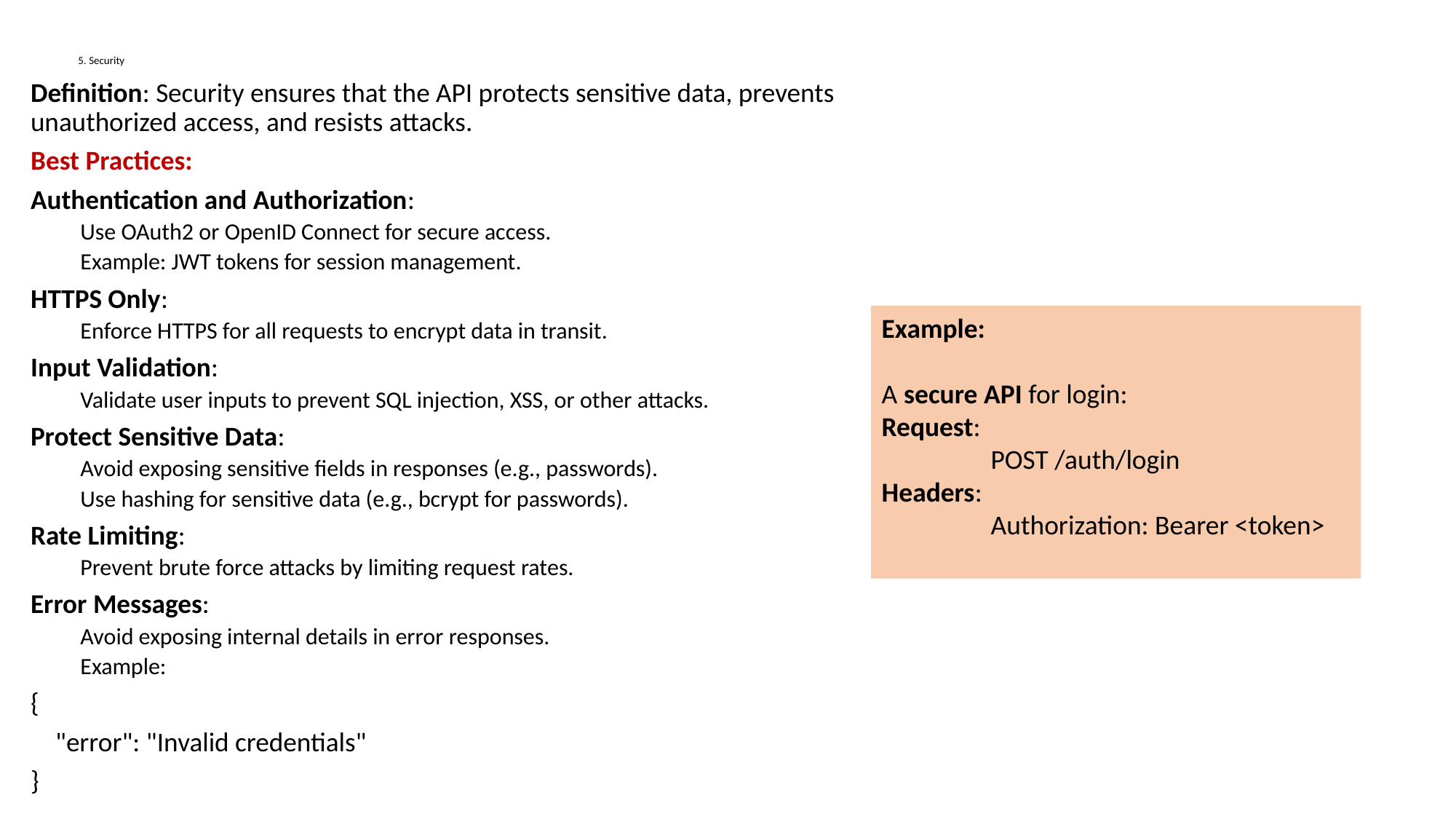

# 5. Security
Definition: Security ensures that the API protects sensitive data, prevents unauthorized access, and resists attacks.
Best Practices:
Authentication and Authorization:
Use OAuth2 or OpenID Connect for secure access.
Example: JWT tokens for session management.
HTTPS Only:
Enforce HTTPS for all requests to encrypt data in transit.
Input Validation:
Validate user inputs to prevent SQL injection, XSS, or other attacks.
Protect Sensitive Data:
Avoid exposing sensitive fields in responses (e.g., passwords).
Use hashing for sensitive data (e.g., bcrypt for passwords).
Rate Limiting:
Prevent brute force attacks by limiting request rates.
Error Messages:
Avoid exposing internal details in error responses.
Example:
{
    "error": "Invalid credentials"
}

Example:

A secure API for login:
Request:
	POST /auth/login
Headers:
	Authorization: Bearer <token>